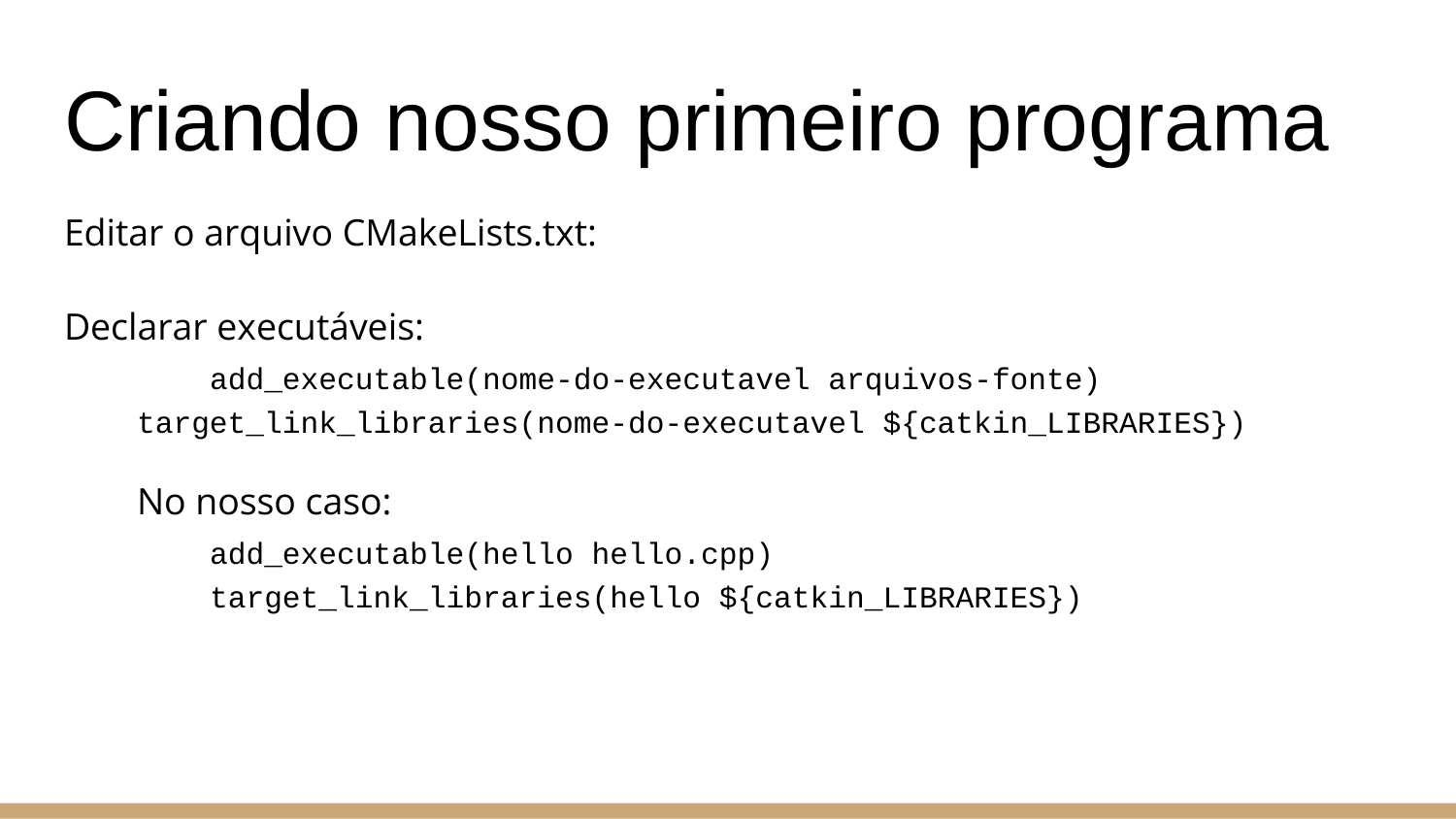

# Criando nosso primeiro programa
Editar o arquivo CMakeLists.txt:

Declarar executáveis:
	add_executable(nome-do-executavel arquivos-fonte)
target_link_libraries(nome-do-executavel ${catkin_LIBRARIES})
No nosso caso:
	add_executable(hello hello.cpp)
	target_link_libraries(hello ${catkin_LIBRARIES})